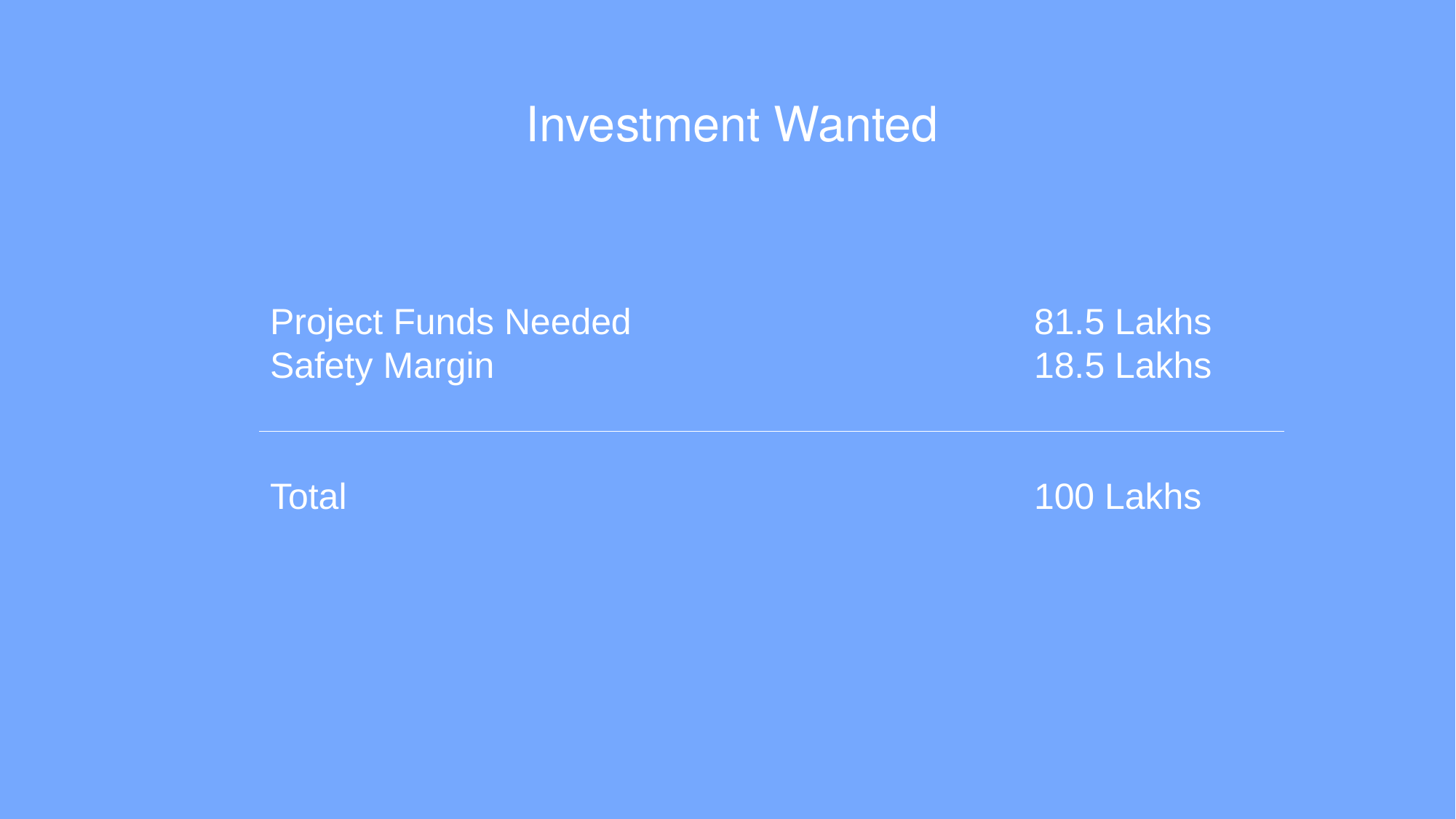

Investment Wanted
Project Funds Needed				81.5 Lakhs
Safety Margin					18.5 Lakhs

Total							100 Lakhs